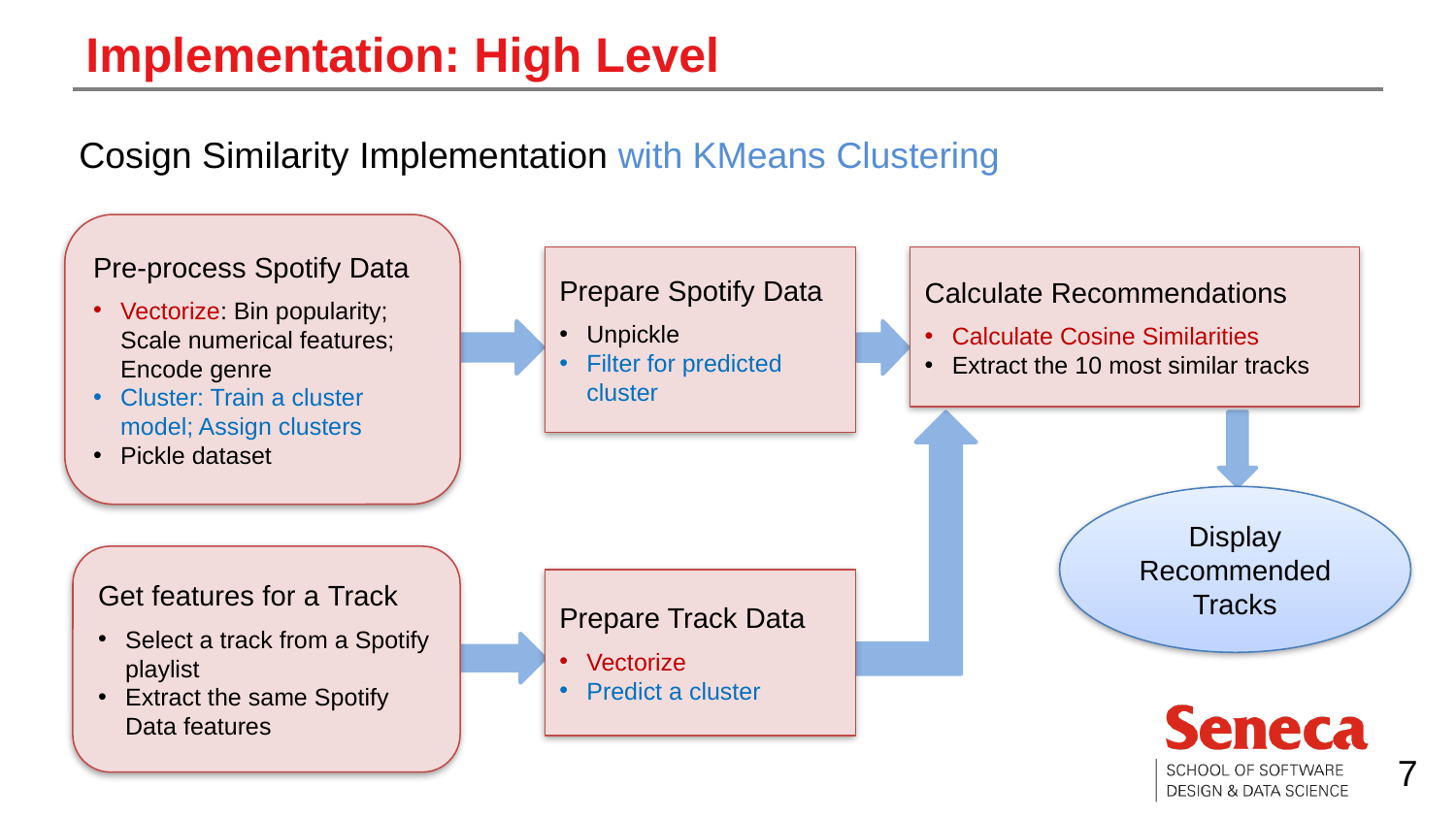

# Implementation: High Level
Cosign Similarity Implementation with KMeans Clustering
Pre-process Spotify Data
Vectorize: Bin popularity; Scale numerical features; Encode genre
Cluster: Train a cluster model; Assign clusters
Pickle dataset
Prepare Spotify Data
Unpickle
Filter for predicted cluster
Calculate Recommendations
Calculate Cosine Similarities
Extract the 10 most similar tracks

Display Recommended Tracks
Get features for a Track
Select a track from a Spotify playlist
Extract the same Spotify Data features
Prepare Track Data
Vectorize
Predict a cluster

7
7